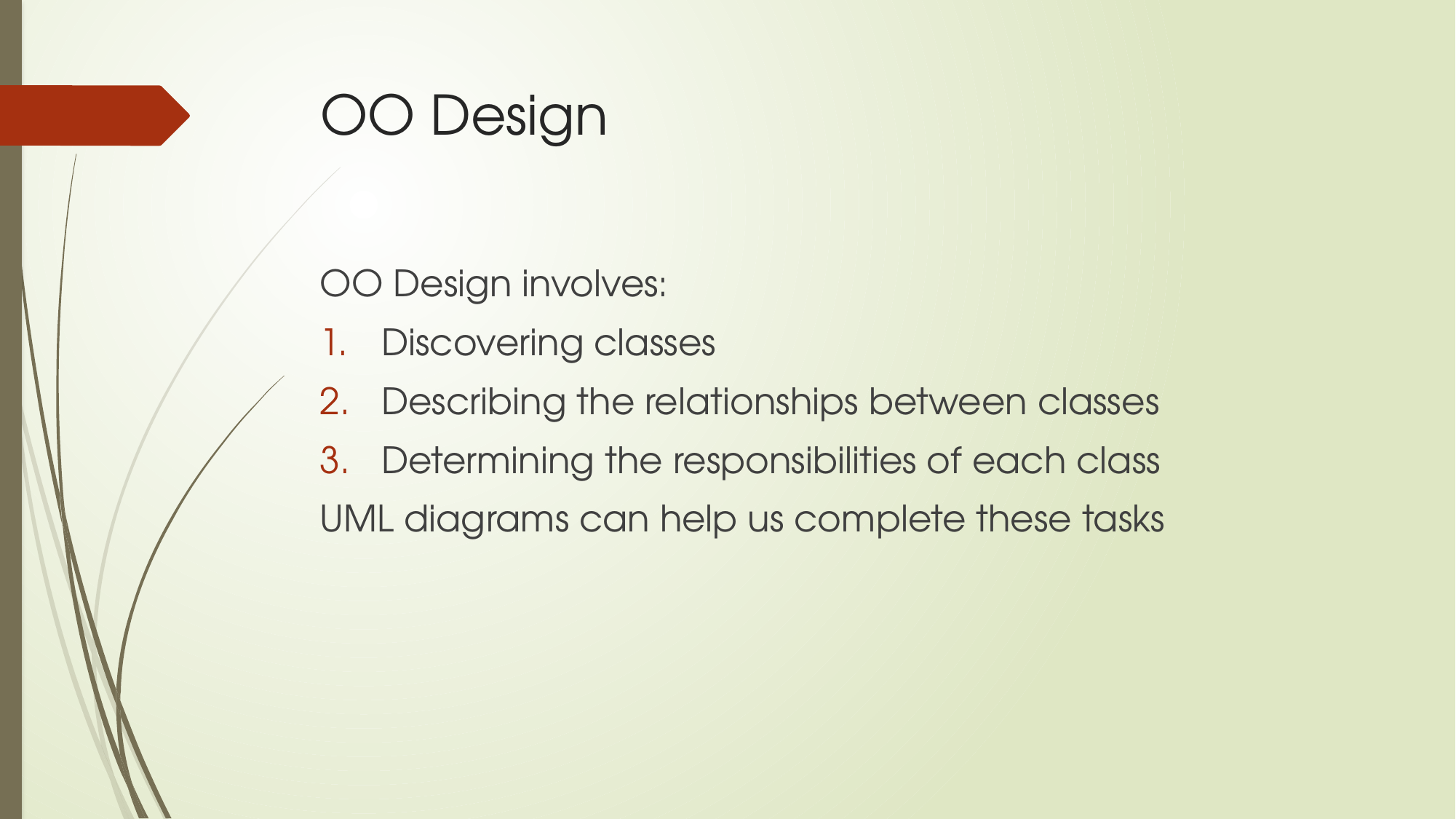

# OO Design
OO Design involves:
Discovering classes
Describing the relationships between classes
Determining the responsibilities of each class
UML diagrams can help us complete these tasks